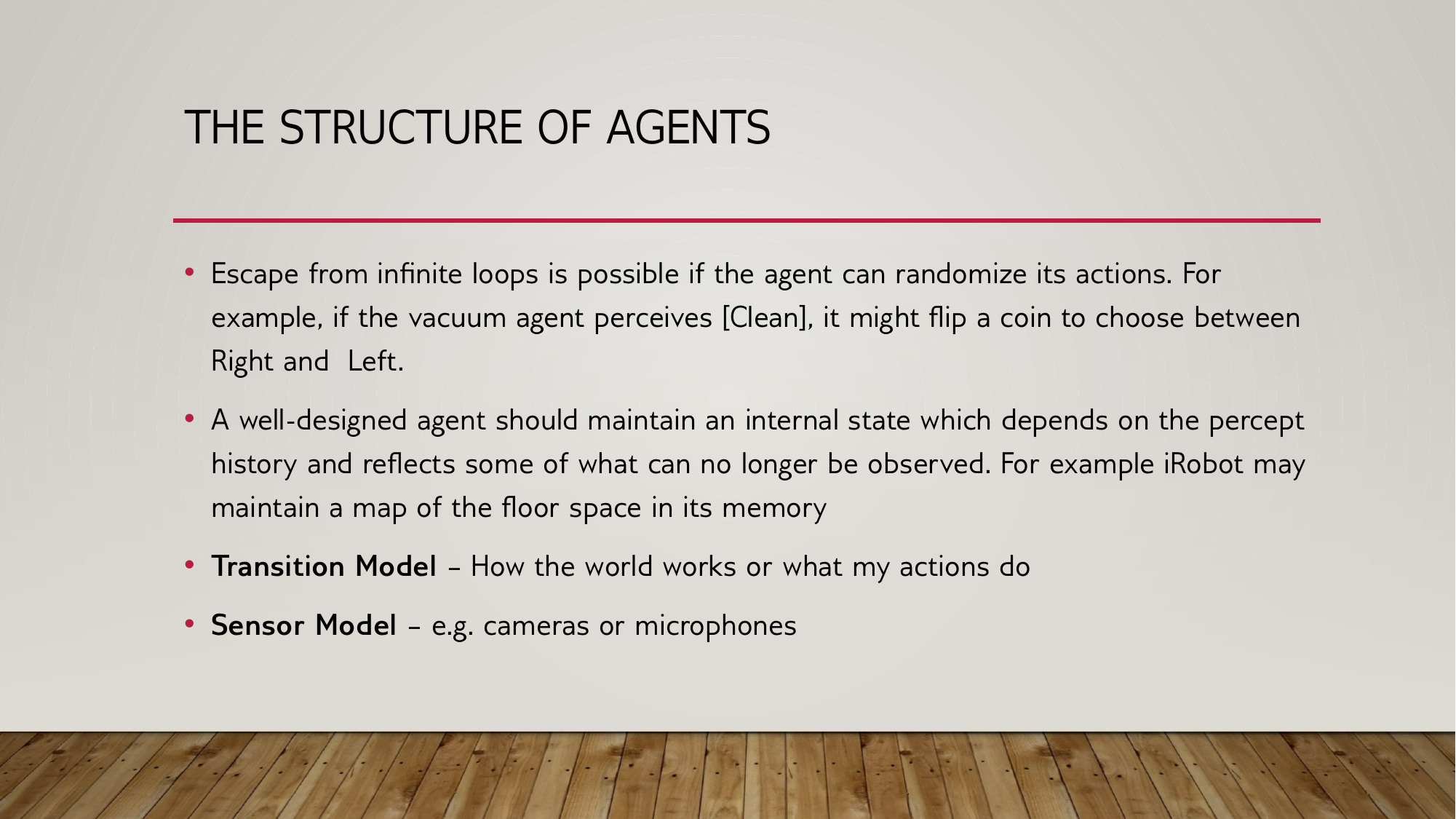

# The structure of agents
Escape from infinite loops is possible if the agent can randomize its actions. For example, if the vacuum agent perceives [Clean], it might flip a coin to choose between Right and  Left.
A well-designed agent should maintain an internal state which depends on the percept history and reflects some of what can no longer be observed. For example iRobot may maintain a map of the floor space in its memory
Transition Model – How the world works or what my actions do
Sensor Model – e.g. cameras or microphones